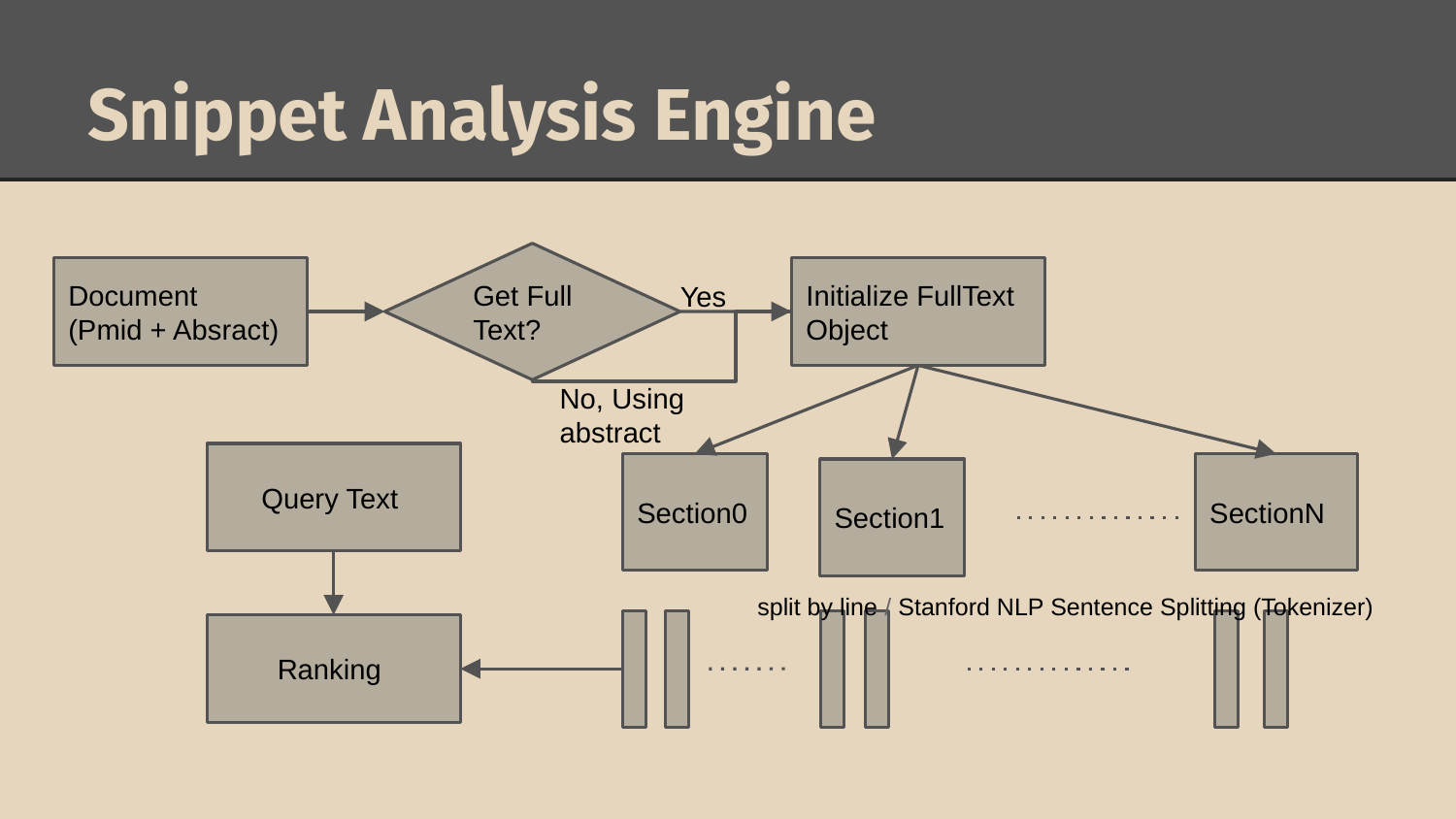

# Snippet Analysis Engine
Get Full Text?
Document
(Pmid + Absract)
Initialize FullText Object
Yes
No, Using abstract
     Query Text
Section0
SectionN
Section1
split by line / Stanford NLP Sentence Splitting (Tokenizer)

       Ranking